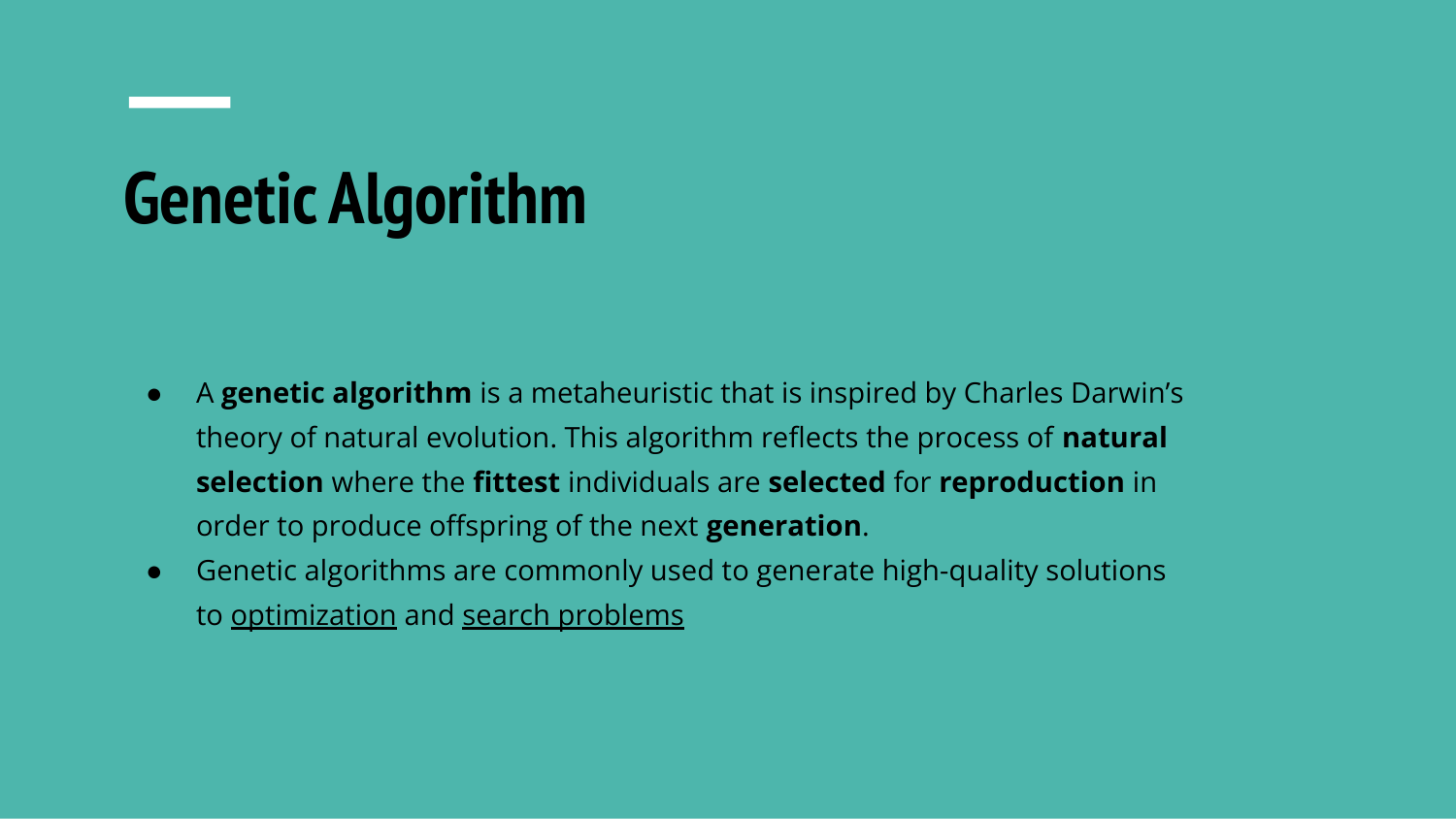

# Genetic Algorithm
A genetic algorithm is a metaheuristic that is inspired by Charles Darwin’s theory of natural evolution. This algorithm reflects the process of natural selection where the fittest individuals are selected for reproduction in order to produce offspring of the next generation.
Genetic algorithms are commonly used to generate high-quality solutions to optimization and search problems